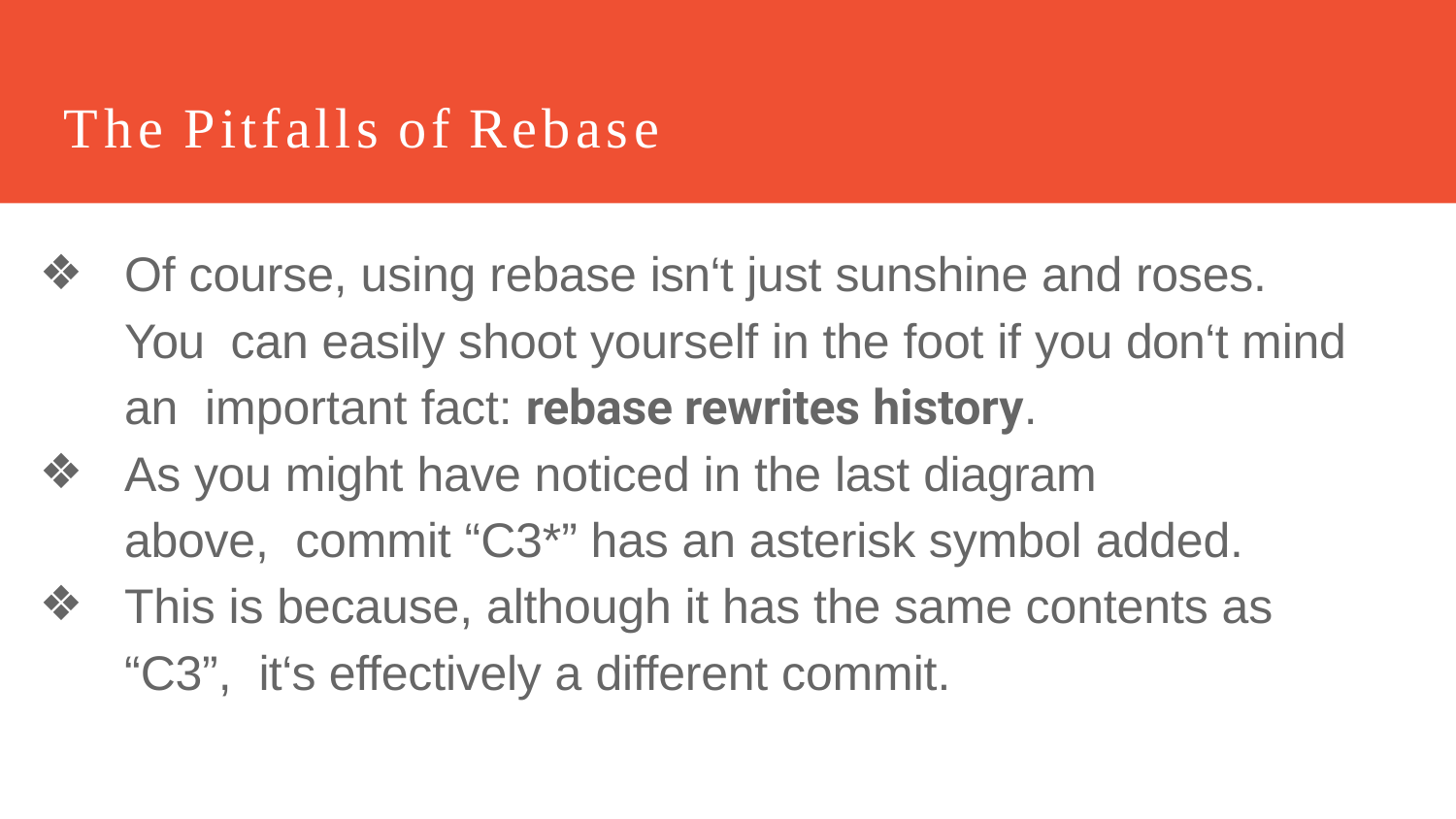

# The Pitfalls of Rebase
Of course, using rebase isn‘t just sunshine and roses. You  can easily shoot yourself in the foot if you don‘t mind an  important fact: rebase rewrites history.
As you might have noticed in the last diagram above,  commit “C3*” has an asterisk symbol added.
This is because, although it has the same contents as “C3”,  it‘s effectively a different commit.